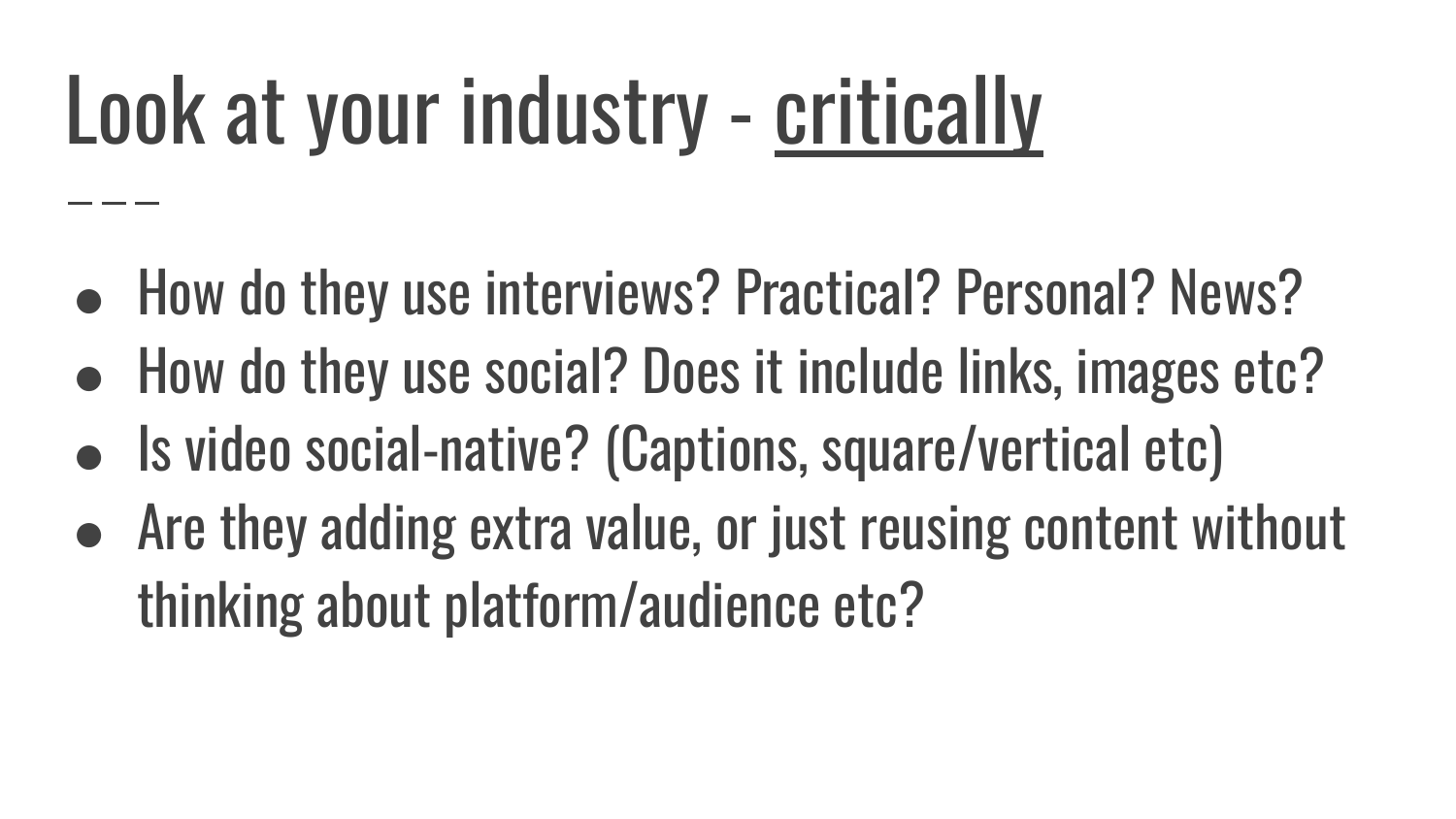

# Look at your industry - critically
How do they use interviews? Practical? Personal? News?
How do they use social? Does it include links, images etc?
Is video social-native? (Captions, square/vertical etc)
Are they adding extra value, or just reusing content without thinking about platform/audience etc?